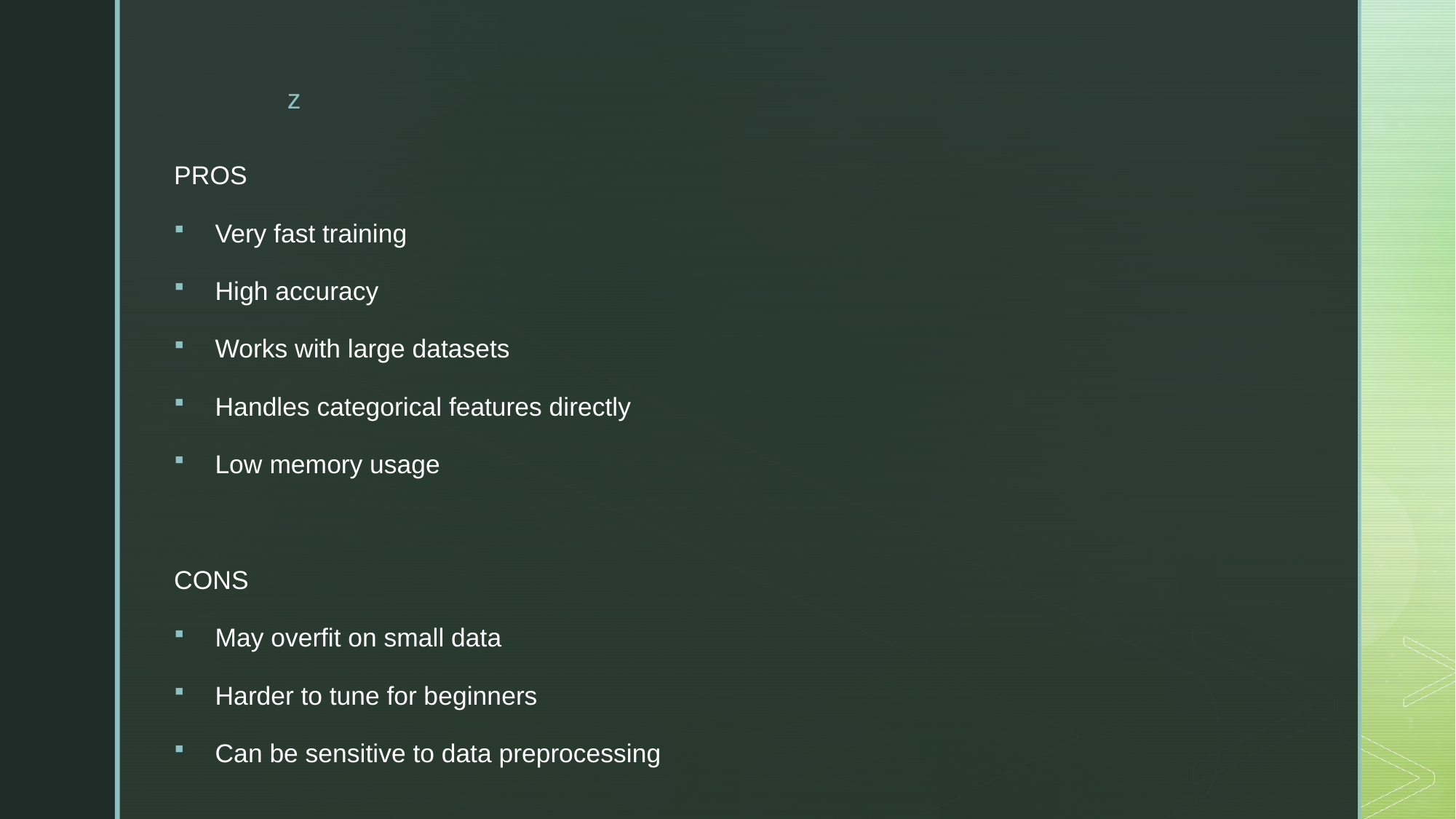

PROS
Very fast training
High accuracy
Works with large datasets
Handles categorical features directly
Low memory usage

CONS
May overfit on small data
Harder to tune for beginners
Can be sensitive to data preprocessing